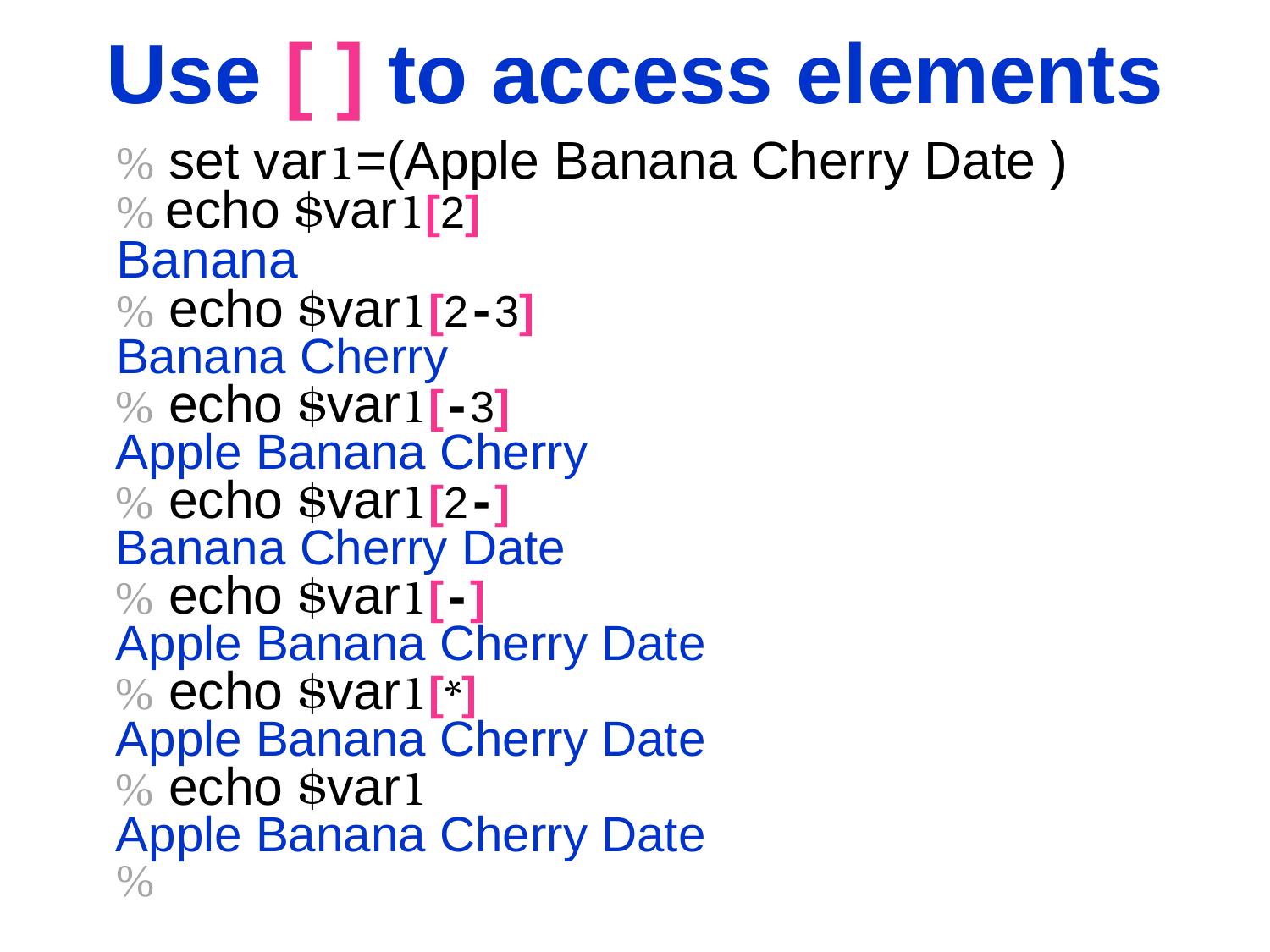

Use [ ] to access elements
% set var1=(Apple Banana Cherry Date )
% echo $var1[2]
Banana
% echo $var1[2-3]
Banana Cherry
% echo $var1[-3]
Apple Banana Cherry
% echo $var1[2-]
Banana Cherry Date
% echo $var1[-]
Apple Banana Cherry Date
% echo $var1[*]
Apple Banana Cherry Date
% echo $var1
Apple Banana Cherry Date
%